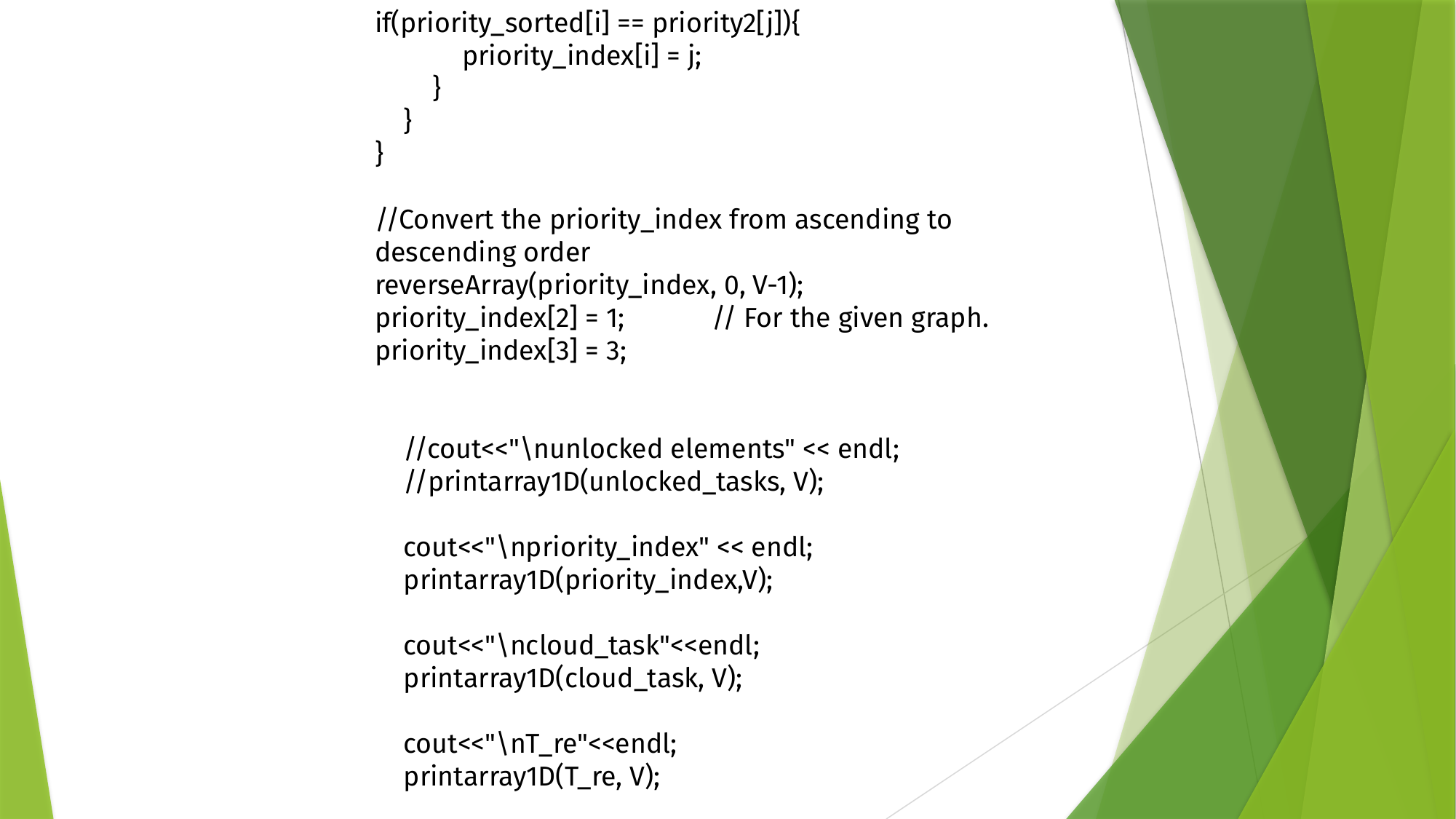

if(priority_sorted[i] == priority2[j]){
            priority_index[i] = j;
        }
    }
}

//Convert the priority_index from ascending to descending order
reverseArray(priority_index, 0, V-1);
priority_index[2] = 1;            // For the given graph.
priority_index[3] = 3;

    //cout<<"\nunlocked elements" << endl;
    //printarray1D(unlocked_tasks, V);

    cout<<"\npriority_index" << endl;
    printarray1D(priority_index,V);

    cout<<"\ncloud_task"<<endl;
    printarray1D(cloud_task, V);

    cout<<"\nT_re"<<endl;
    printarray1D(T_re, V);